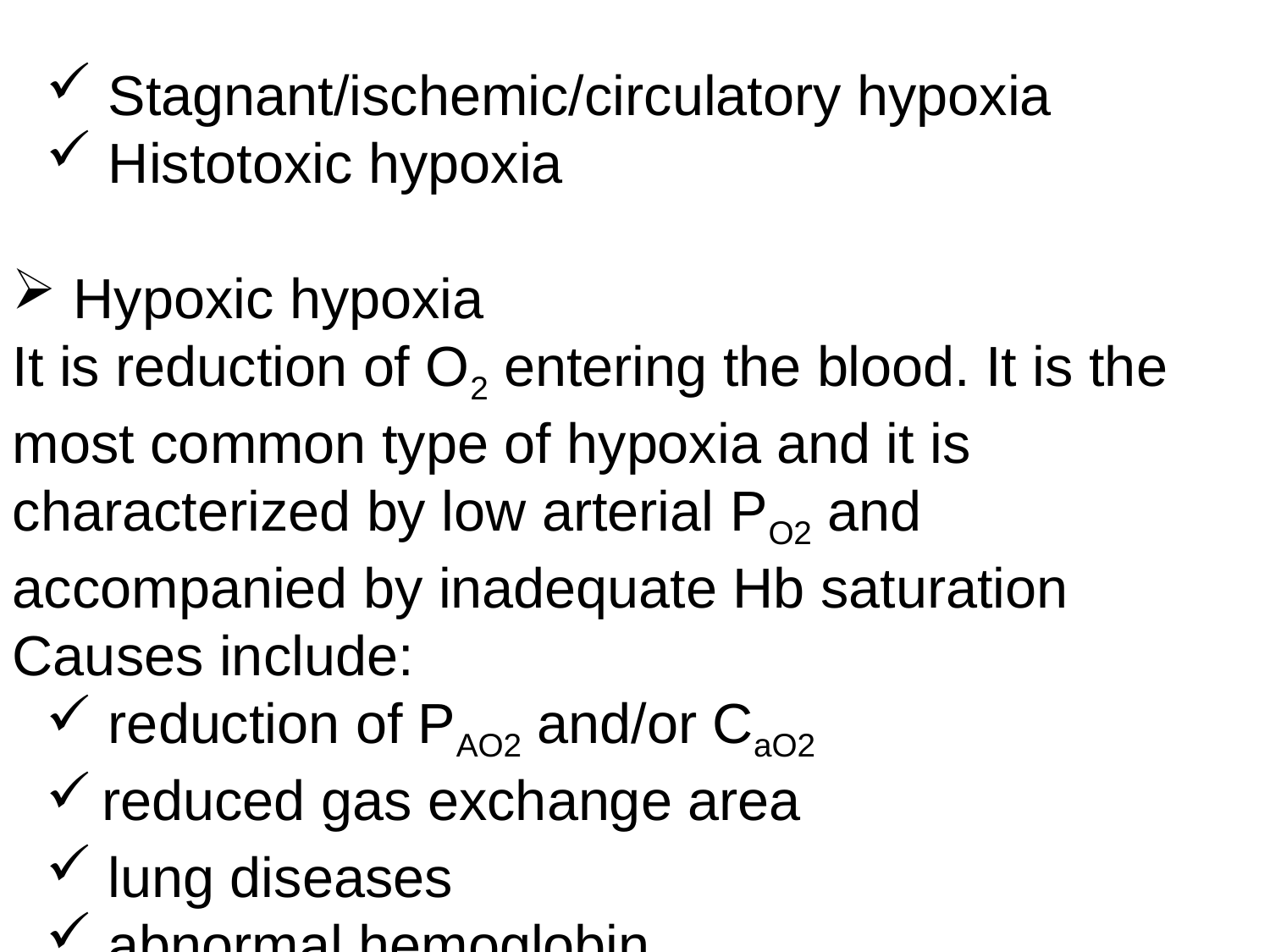

Stagnant/ischemic/circulatory hypoxia
 Histotoxic hypoxia

 Hypoxic hypoxia
It is reduction of O2 entering the blood. It is the most common type of hypoxia and it is characterized by low arterial PO2 and accompanied by inadequate Hb saturation
Causes include:
 reduction of PAO2 and/or CaO2
 reduced gas exchange area
 lung diseases
 abnormal hemoglobin